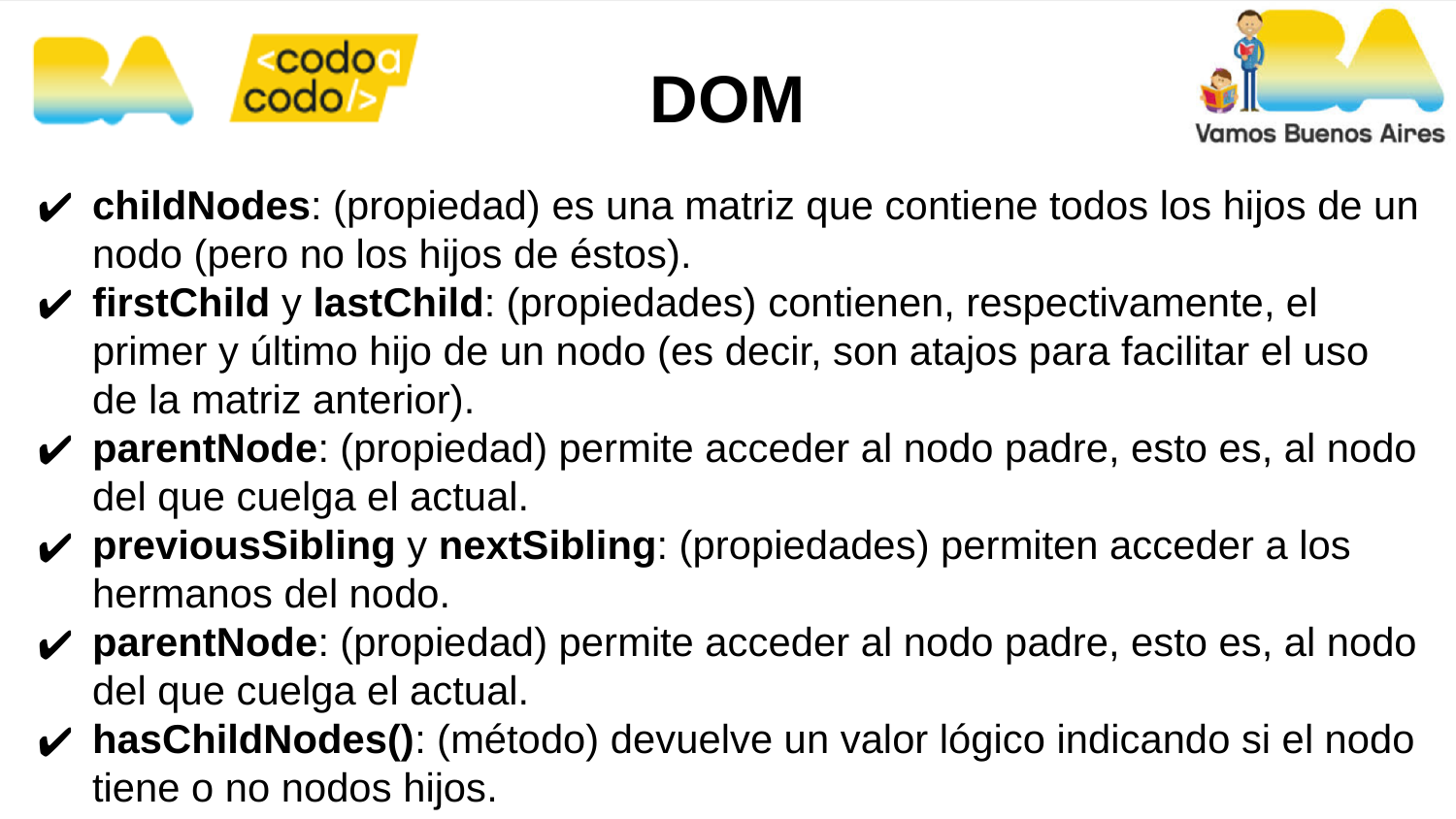

DOM
childNodes: (propiedad) es una matriz que contiene todos los hijos de un nodo (pero no los hijos de éstos).
firstChild y lastChild: (propiedades) contienen, respectivamente, el primer y último hijo de un nodo (es decir, son atajos para facilitar el uso de la matriz anterior).
parentNode: (propiedad) permite acceder al nodo padre, esto es, al nodo del que cuelga el actual.
previousSibling y nextSibling: (propiedades) permiten acceder a los hermanos del nodo.
parentNode: (propiedad) permite acceder al nodo padre, esto es, al nodo del que cuelga el actual.
hasChildNodes(): (método) devuelve un valor lógico indicando si el nodo tiene o no nodos hijos.